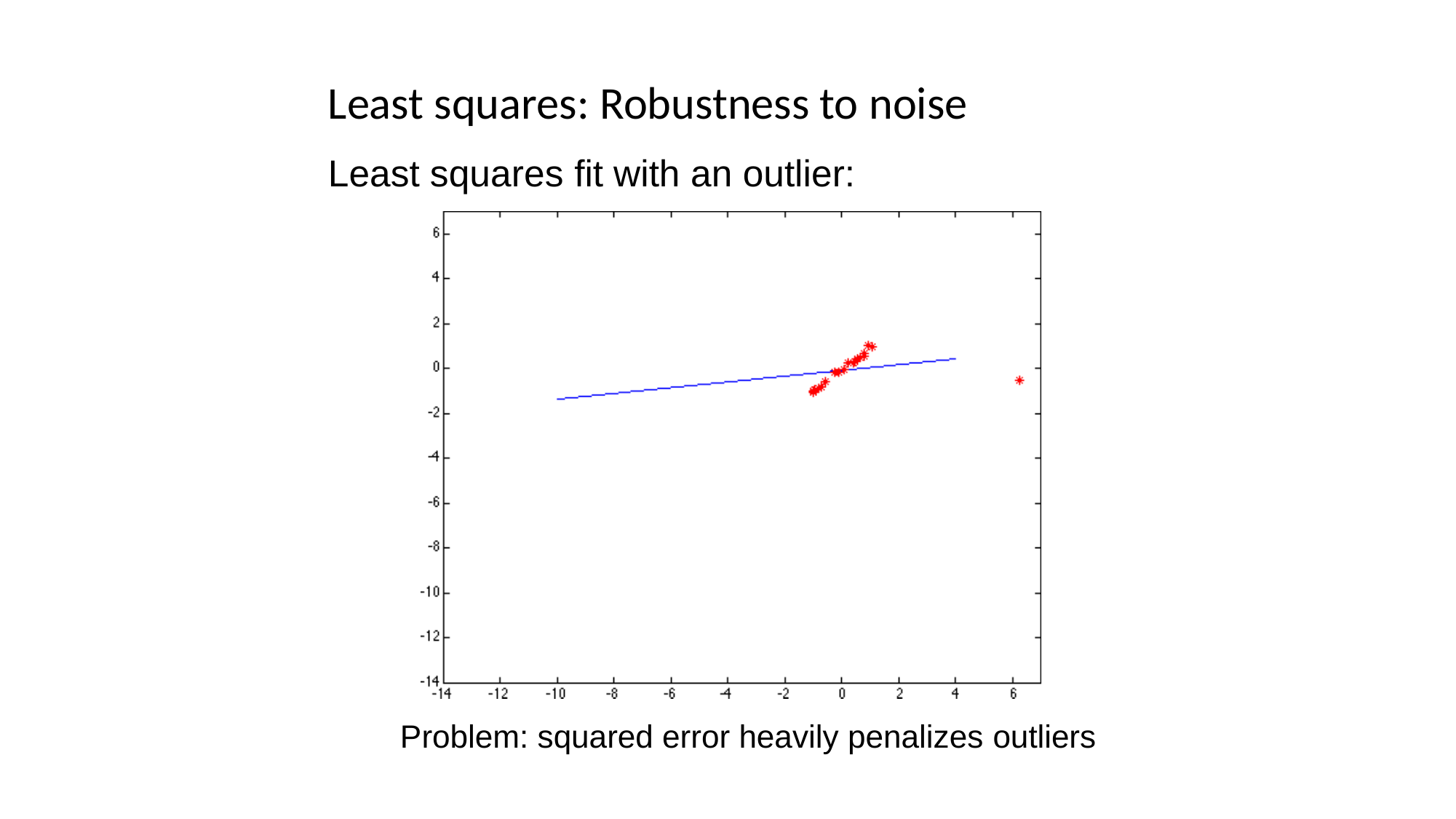

# Least squares: Robustness to noise
Least squares fit with an outlier:

Problem: squared error heavily penalizes outliers